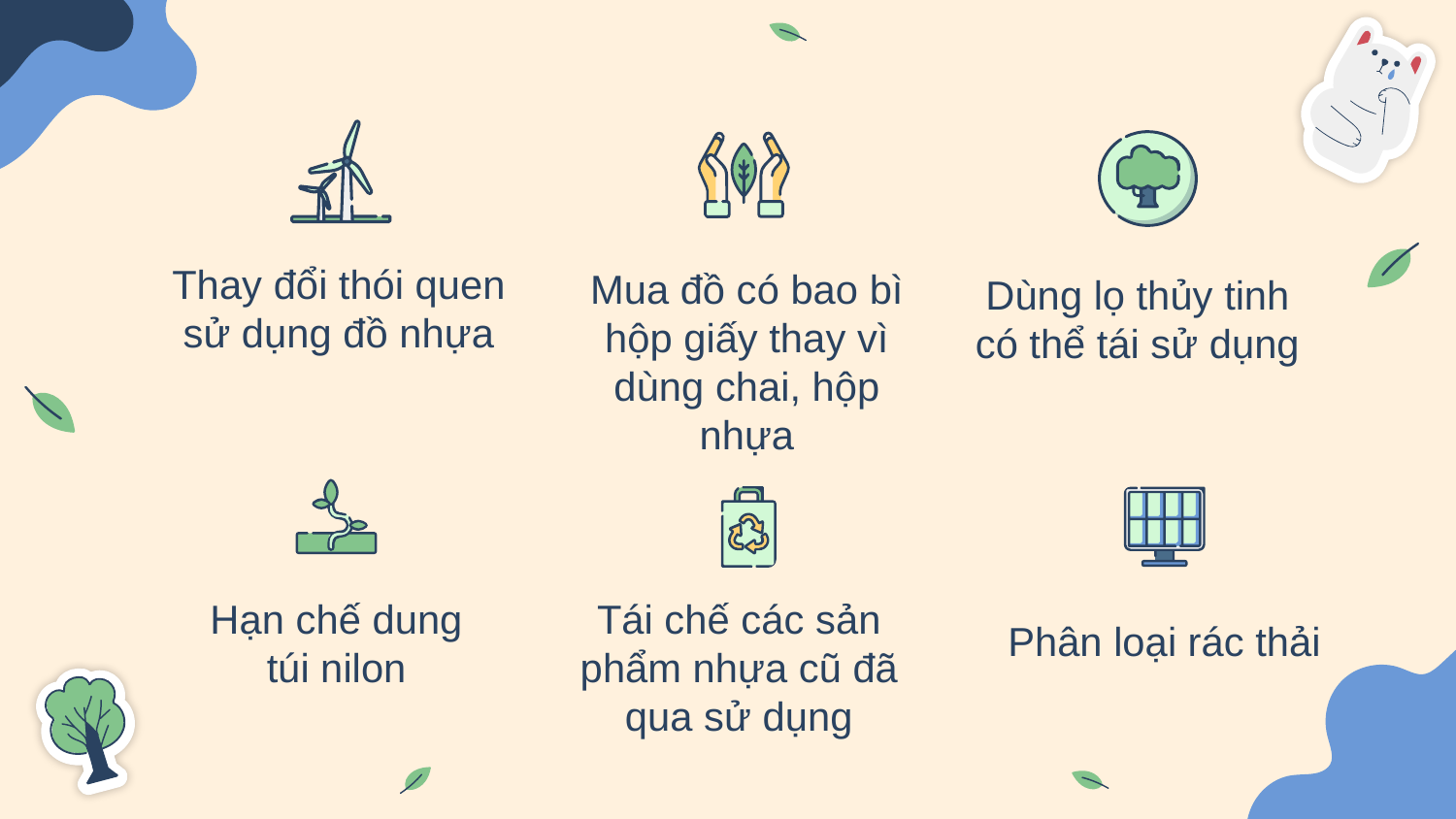

Thay đổi thói quen sử dụng đồ nhựa
Mua đồ có bao bì hộp giấy thay vì dùng chai, hộp nhựa
Dùng lọ thủy tinh có thể tái sử dụng

Hạn chế dung túi nilon
Tái chế các sản phẩm nhựa cũ đã qua sử dụng
Phân loại rác thải